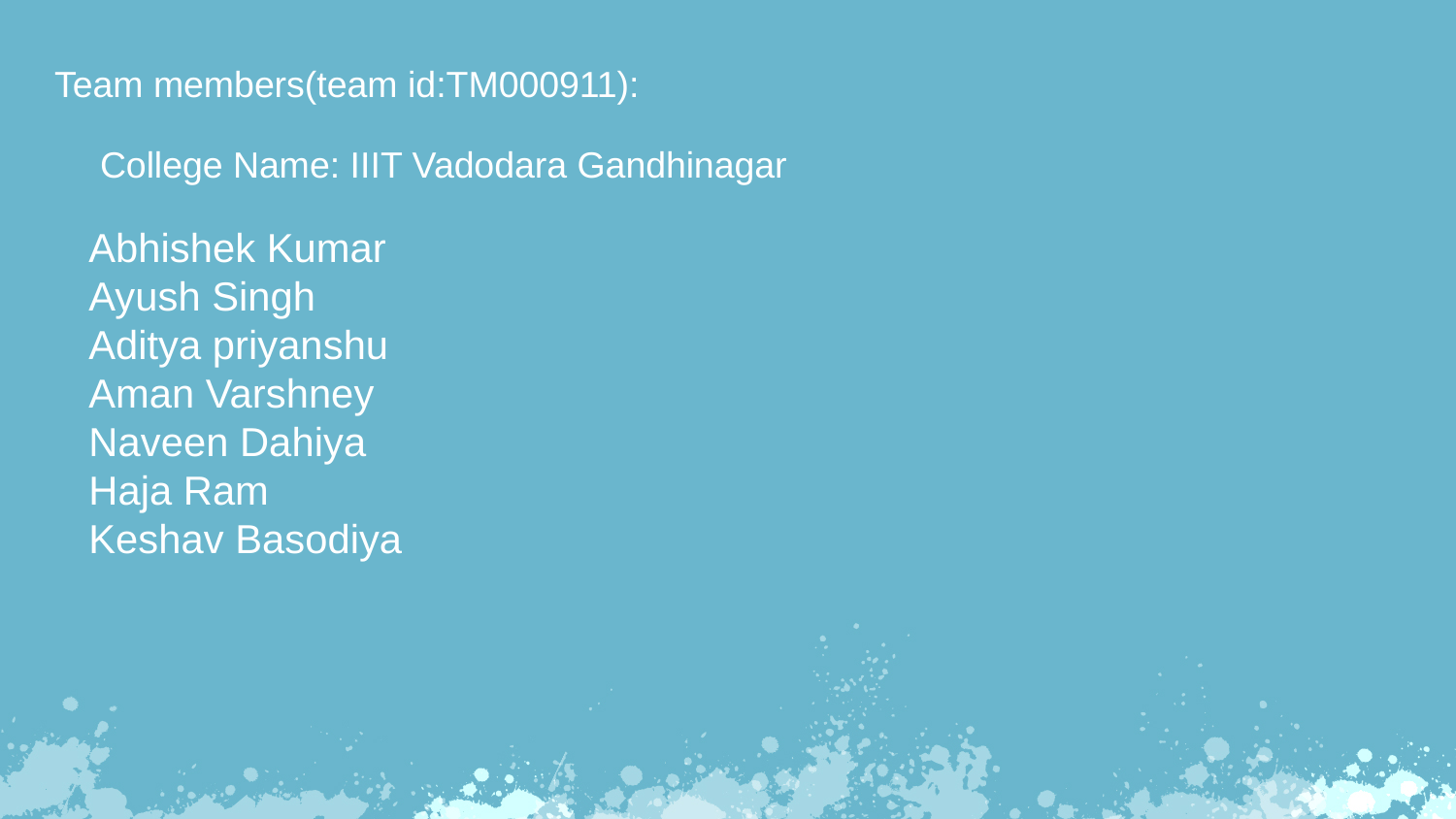

Team members(team id:TM000911):
College Name: IIIT Vadodara Gandhinagar
Abhishek Kumar
Ayush Singh
Aditya priyanshu
Aman Varshney
Naveen Dahiya
Haja Ram
Keshav Basodiya